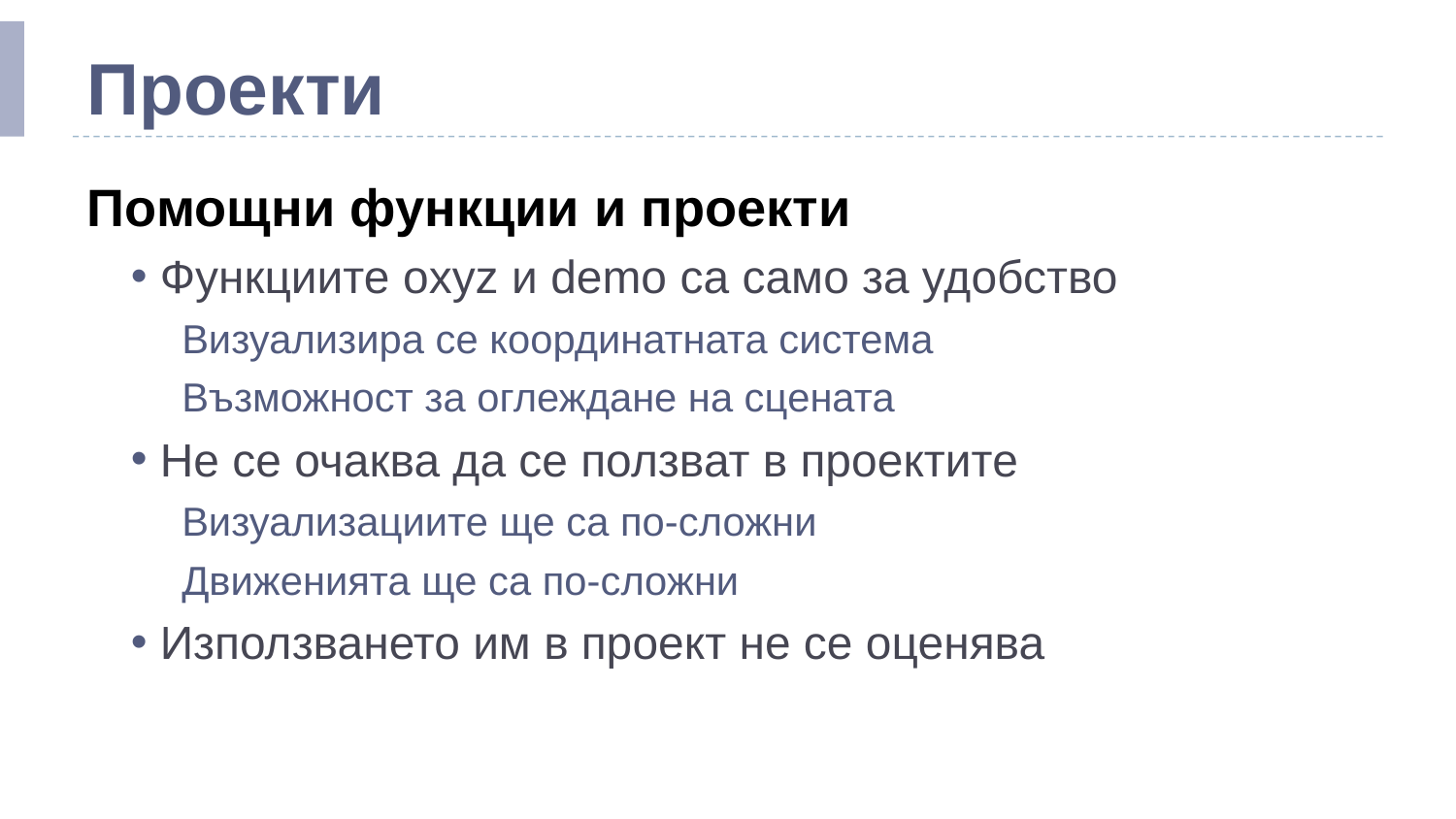

# Проекти
Помощни функции и проекти
Функциите oxyz и demo са само за удобство
Визуализира се координатната система
Възможност за оглеждане на сцената
Не се очаква да се ползват в проектите
Визуализациите ще са по-сложни
Движенията ще са по-сложни
Използването им в проект не се оценява